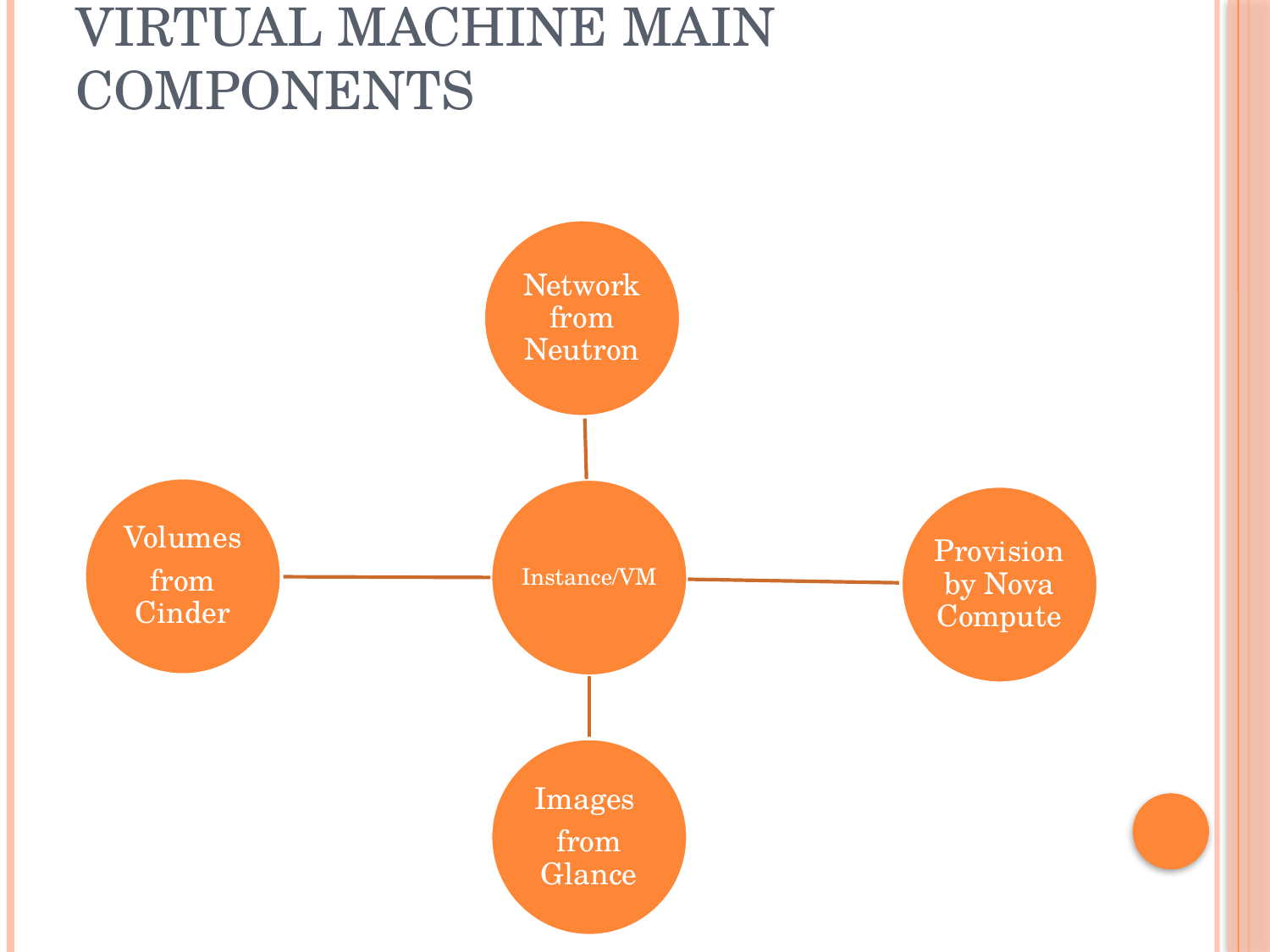

# Virtual Machine Main Components
Instance/VM

Network from Neutron

Provision by Nova Compute

Images
from Glance

Volumes
from Cinder